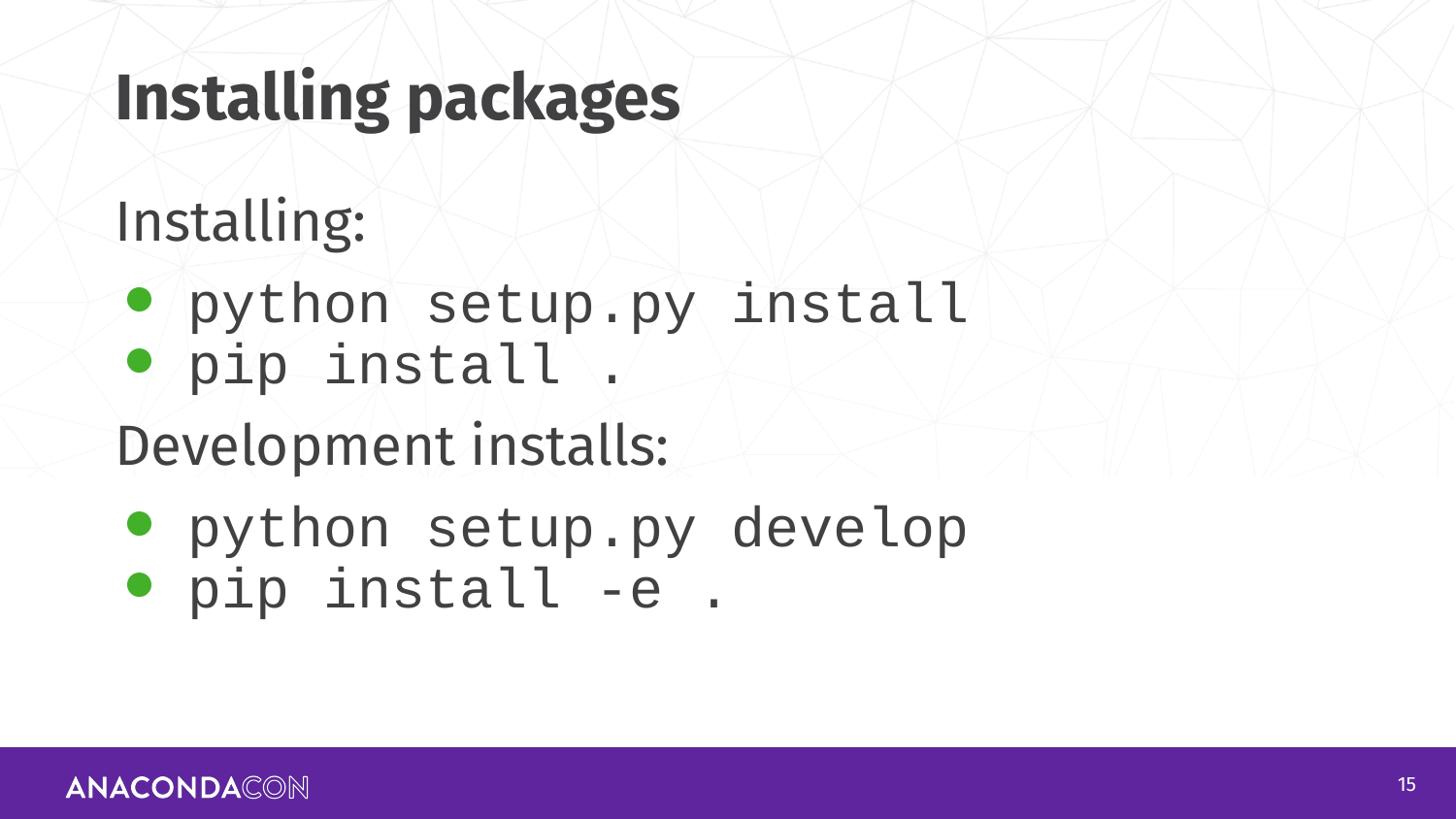

# Installing packages
Installing:
python setup.py install
pip install .
Development installs:
python setup.py develop
pip install -e .
15